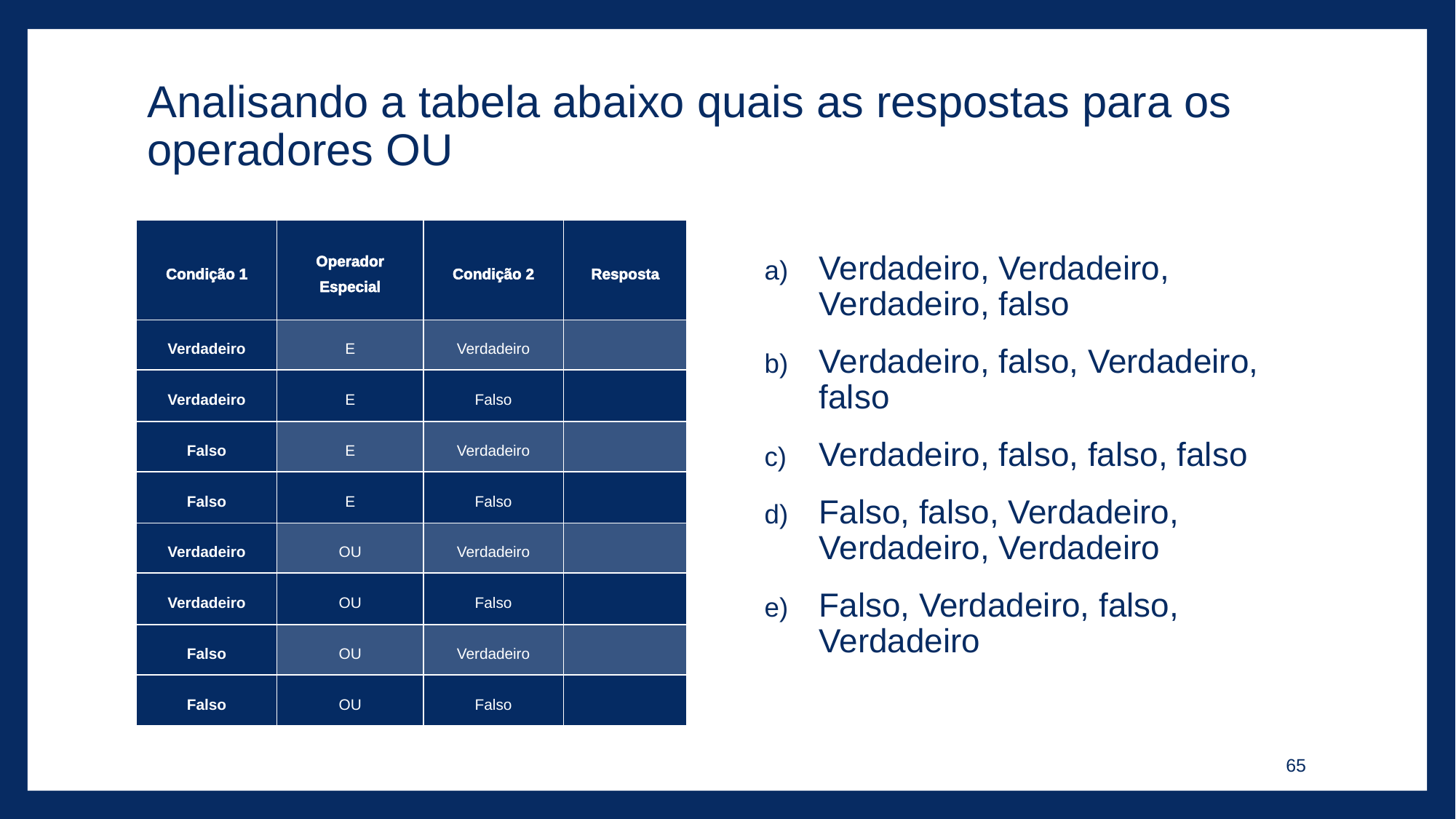

# Analisando a tabela abaixo quais as respostas para os operadores OU
| Condição 1 | Operador Especial | Condição 2 | Resposta |
| --- | --- | --- | --- |
| Verdadeiro | E | Verdadeiro |  |
| Verdadeiro | E | Falso |  |
| Falso | E | Verdadeiro |  |
| Falso | E | Falso |  |
| Verdadeiro | OU | Verdadeiro |  |
| Verdadeiro | OU | Falso |  |
| Falso | OU | Verdadeiro |  |
| Falso | OU | Falso |  |
Verdadeiro, Verdadeiro, Verdadeiro, falso
Verdadeiro, falso, Verdadeiro, falso
Verdadeiro, falso, falso, falso
Falso, falso, Verdadeiro, Verdadeiro, Verdadeiro
Falso, Verdadeiro, falso, Verdadeiro

65